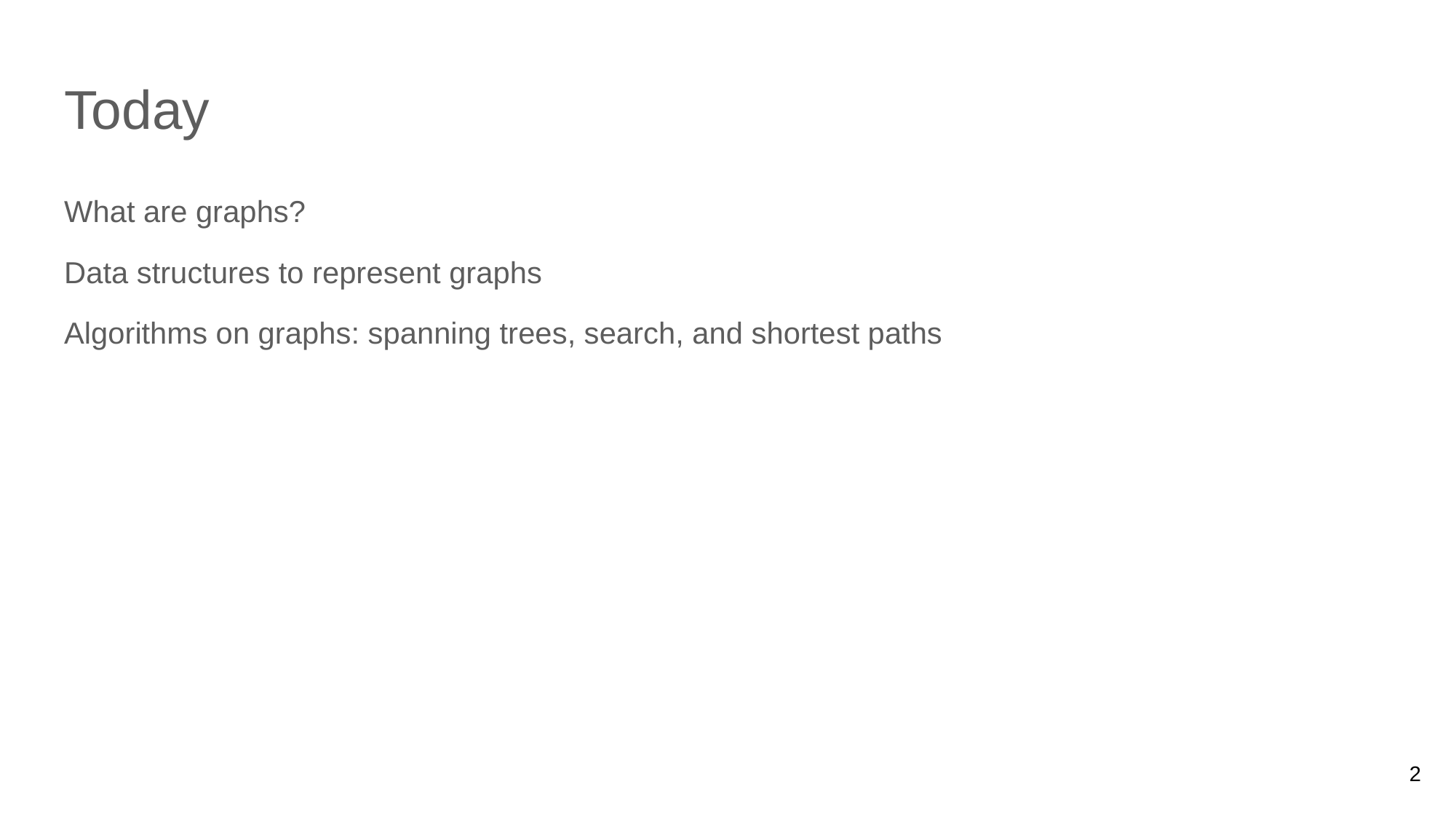

# Today
What are graphs?

Data structures to represent graphs

Algorithms on graphs: spanning trees, search, and shortest paths
2